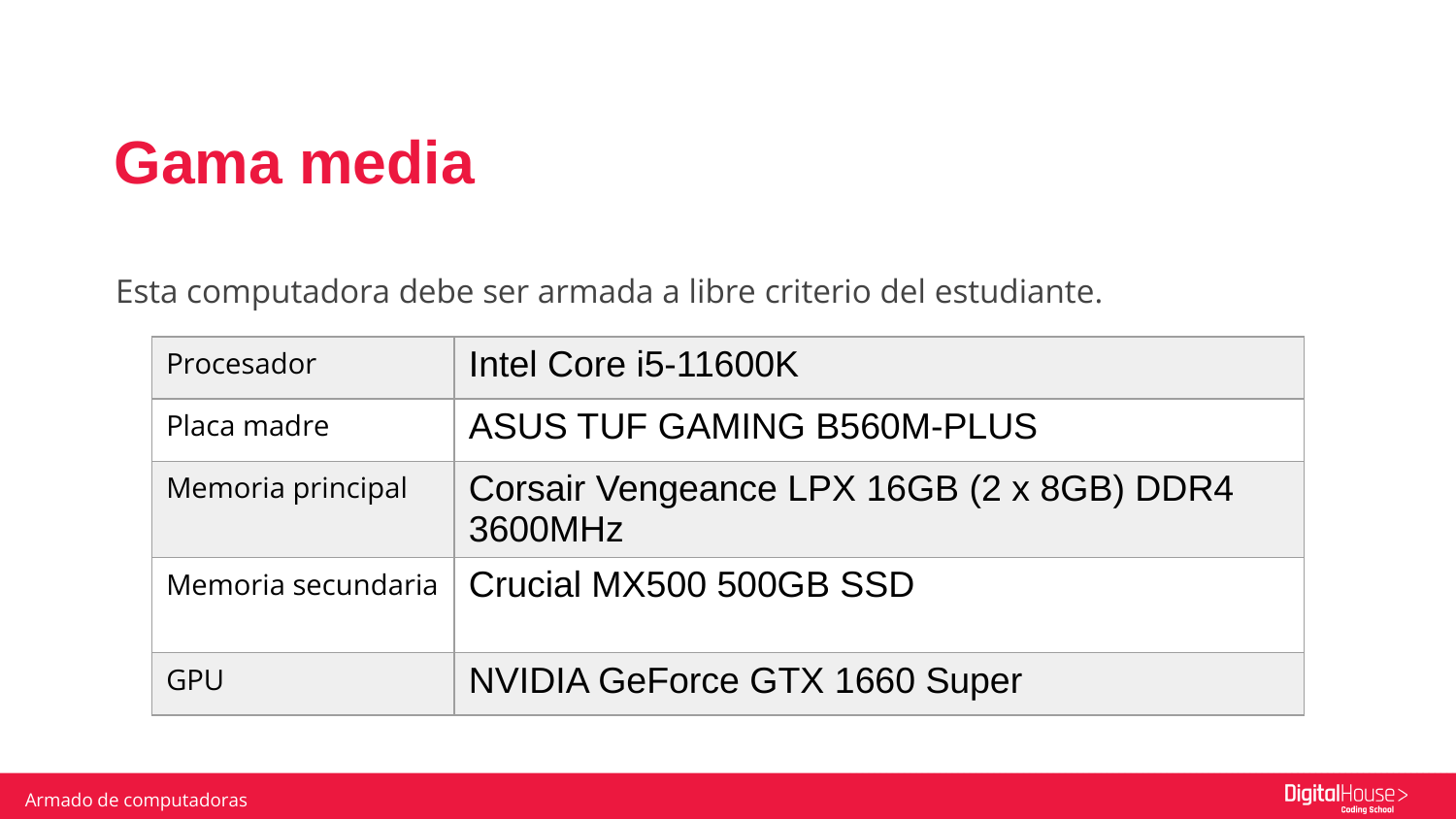

Gama media
Esta computadora debe ser armada a libre criterio del estudiante.

| Procesador | Intel Core i5-11600K |
| --- | --- |
| Placa madre | ASUS TUF GAMING B560M-PLUS |
| Memoria principal | Corsair Vengeance LPX 16GB (2 x 8GB) DDR4 3600MHz |
| Memoria secundaria | Crucial MX500 500GB SSD |
| GPU | NVIDIA GeForce GTX 1660 Super |